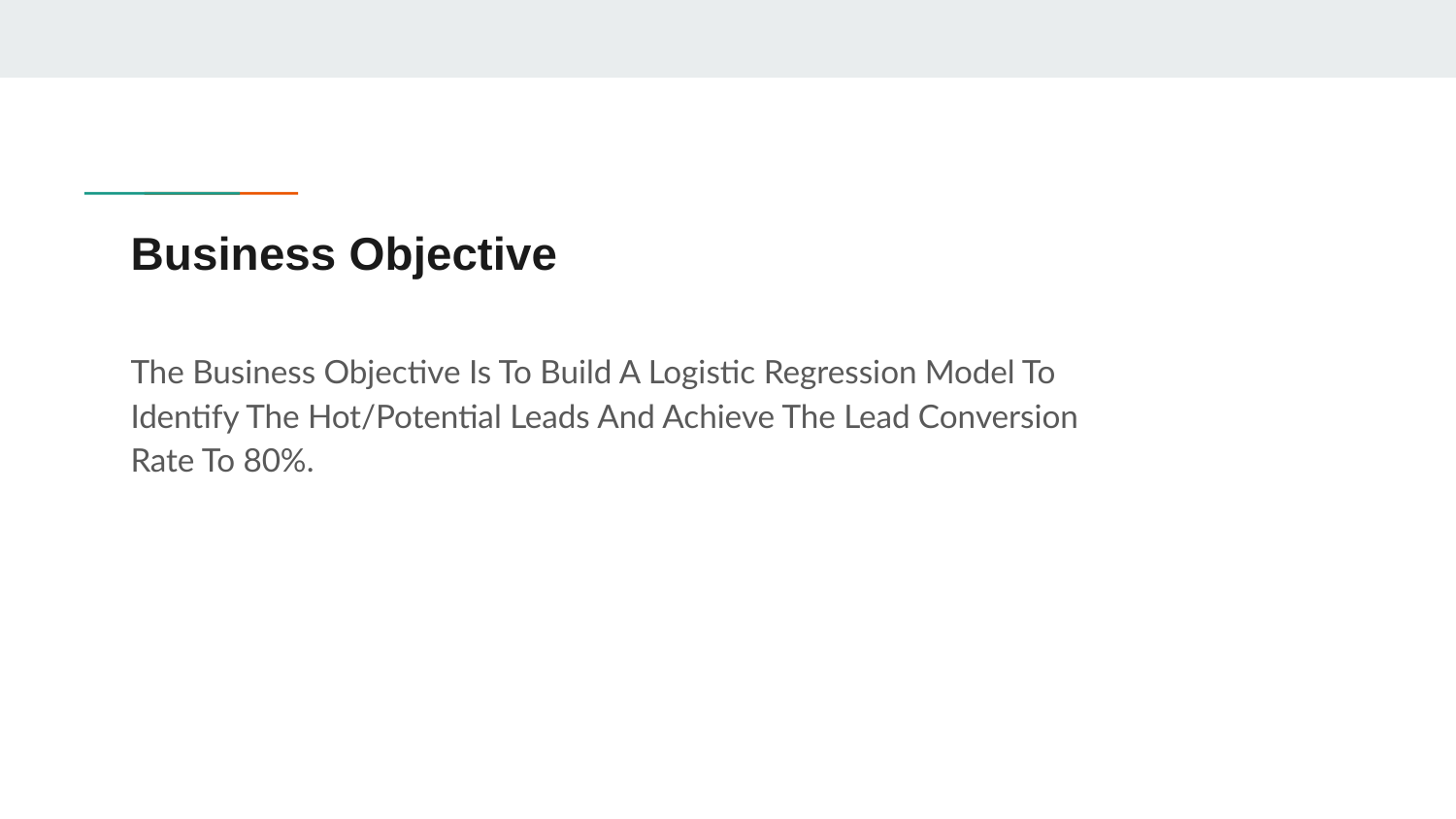

# Business Objective
The Business Objective Is To Build A Logistic Regression Model To
Identify The Hot/Potential Leads And Achieve The Lead Conversion
Rate To 80%.